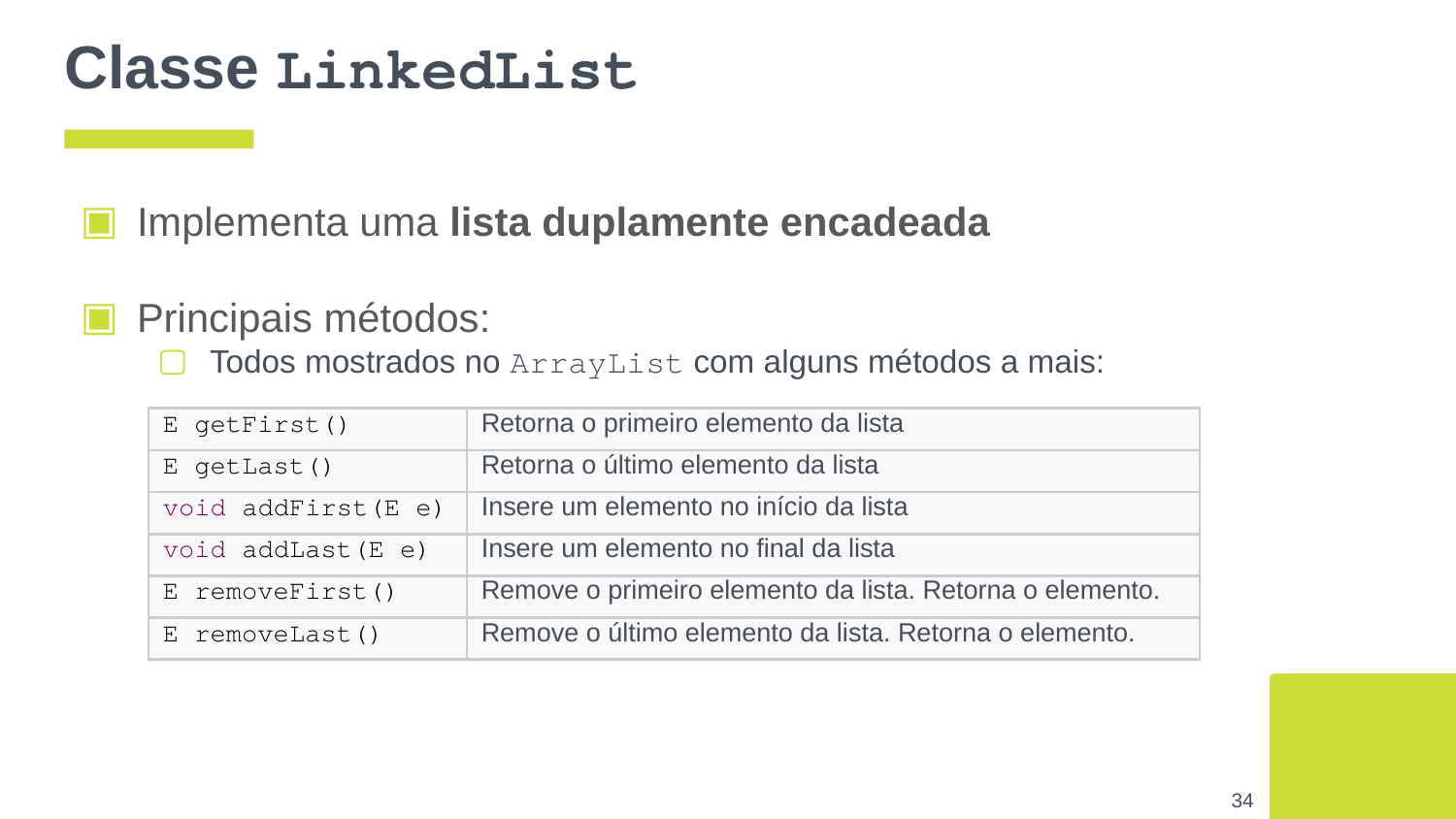

# Classe LinkedList
Implementa uma lista duplamente encadeada
Principais métodos:
Todos mostrados no ArrayList com alguns métodos a mais:
| E getFirst() | Retorna o primeiro elemento da lista |
| --- | --- |
| E getLast() | Retorna o último elemento da lista |
| void addFirst(E e) | Insere um elemento no início da lista |
| void addLast(E e) | Insere um elemento no final da lista |
| E removeFirst() | Remove o primeiro elemento da lista. Retorna o elemento. |
| E removeLast() | Remove o último elemento da lista. Retorna o elemento. |
34